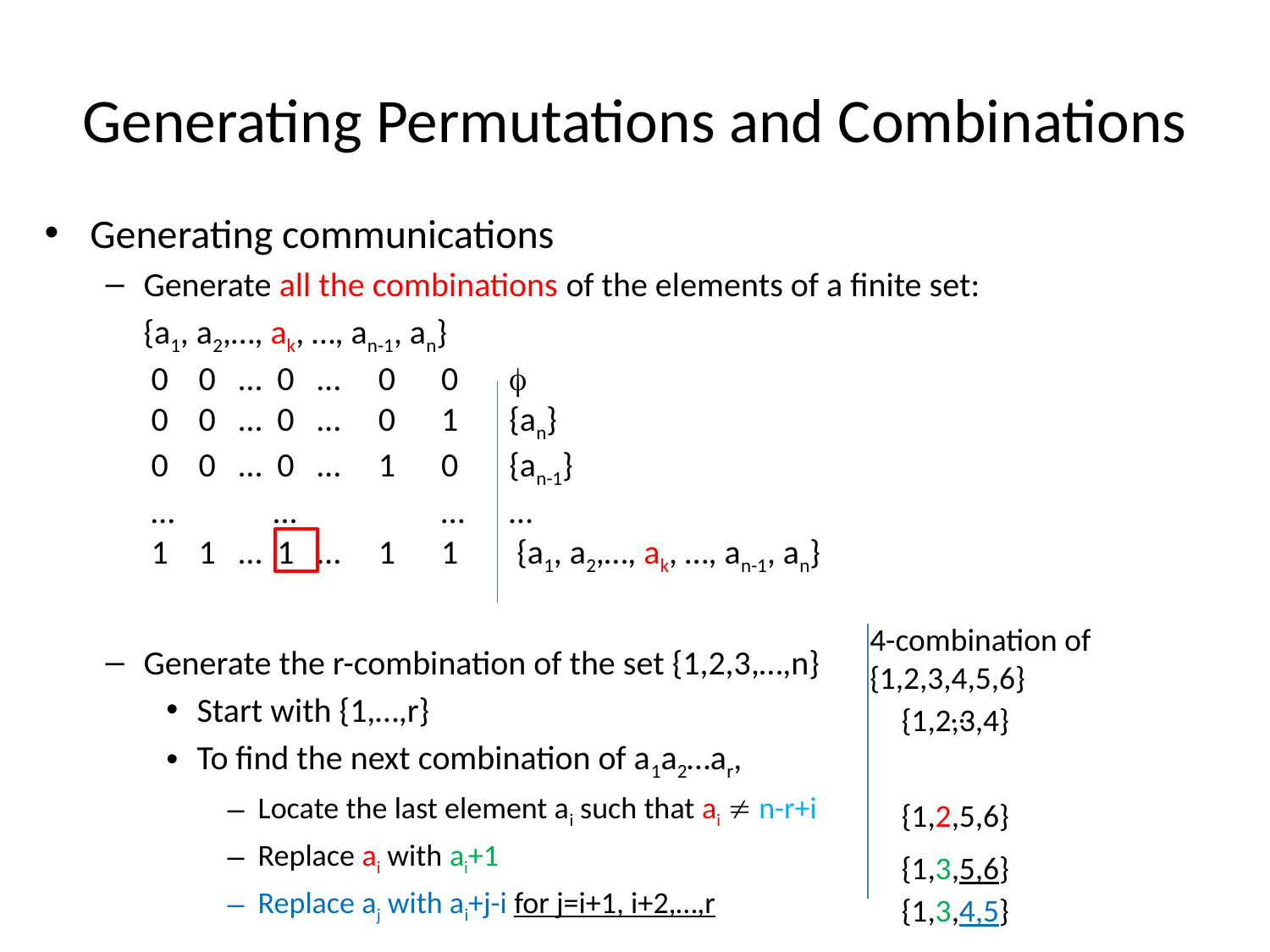

# Generating Permutations and Combinations
Generating communications
Generate all the combinations of the elements of a finite set:
	{a1, a2,…, ak, …, an-1, an}
	 0    0   …  0   …     0      0	φ
      0    0   …  0   …     0      1	{an}
      0    0   …  0   …     1      0	{an-1}
      …             …                   …	…
      1    1   …  1   …     1      1	 {a1, a2,…, ak, …, an-1, an}

Generate the r-combination of the set {1,2,3,…,n}
Start with {1,…,r}
To find the next combination of a1a2…ar,
Locate the last element ai such that ai ≠ n-r+i
Replace ai with ai+1
Replace aj with ai+j-i for j=i+1, i+2,…,r

4-combination of {1,2,3,4,5,6}
 {1,2,3,4}
 …
 {1,2,5,6}
 {1,3,5,6}
 {1,3,4,5}